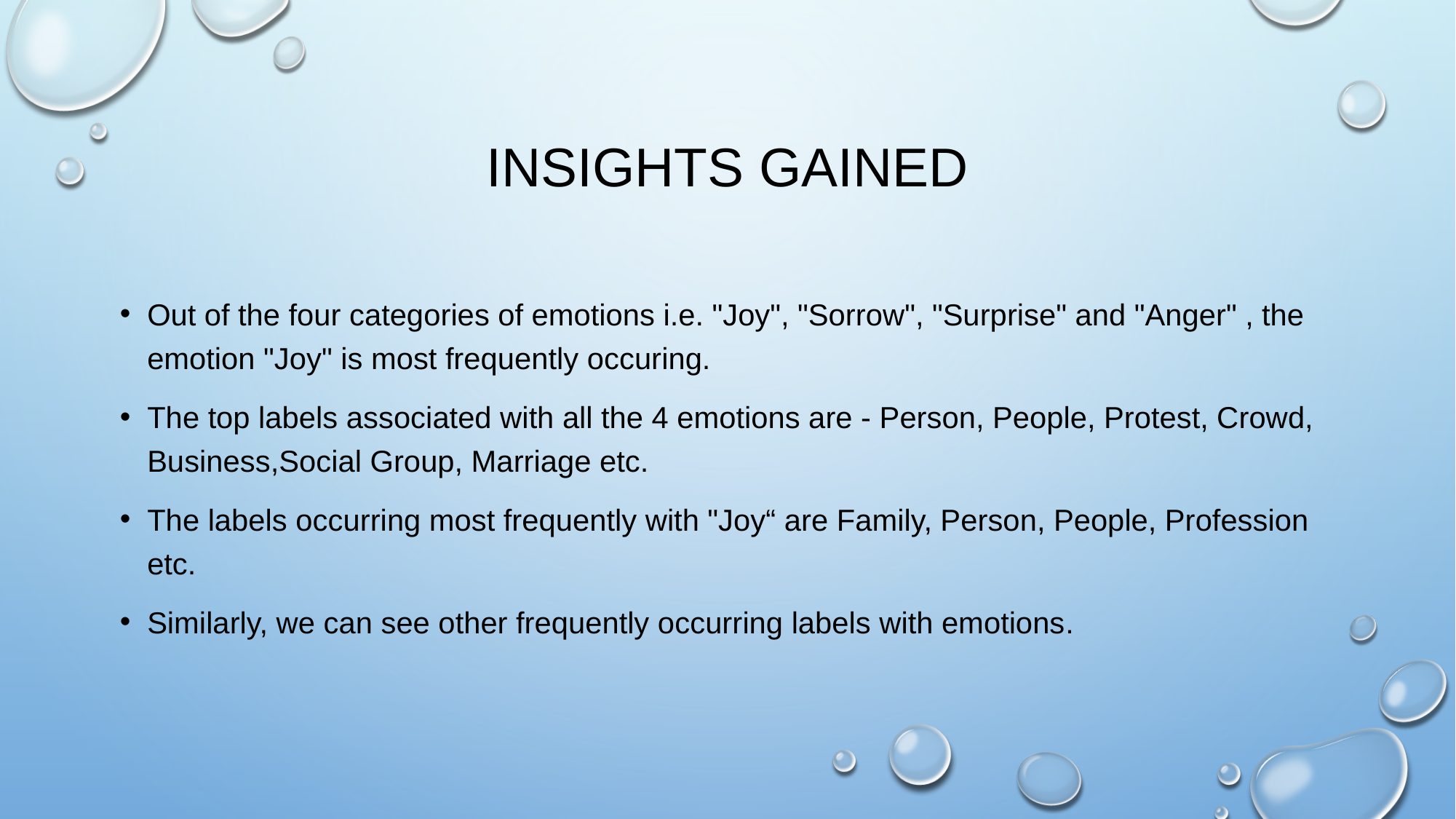

# Insights gained
Out of the four categories of emotions i.e. "Joy", "Sorrow", "Surprise" and "Anger" , the emotion "Joy" is most frequently occuring.
The top labels associated with all the 4 emotions are - Person, People, Protest, Crowd, Business,Social Group, Marriage etc.
The labels occurring most frequently with "Joy“ are Family, Person, People, Profession etc.
Similarly, we can see other frequently occurring labels with emotions.